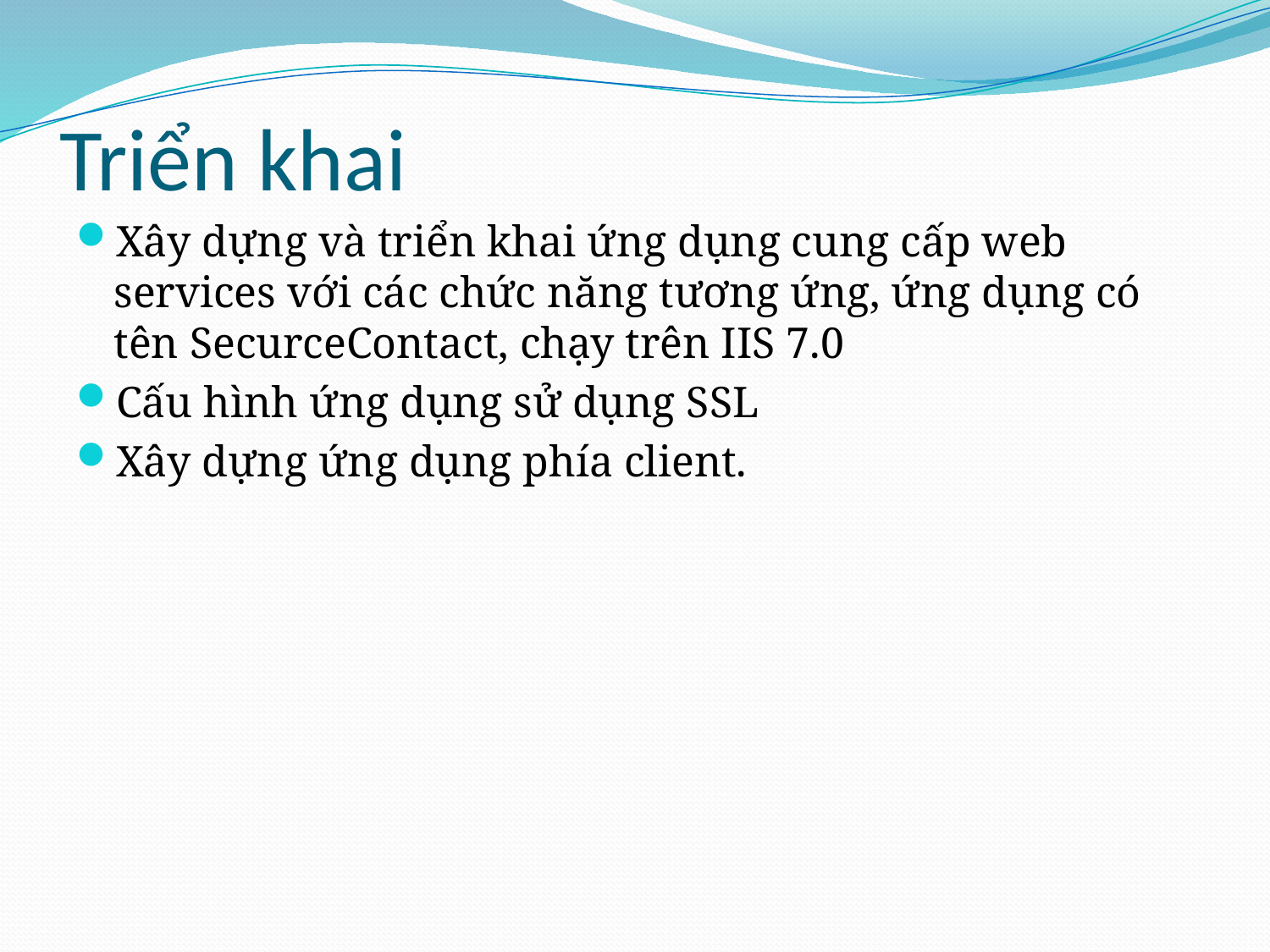

# Triển khai
Xây dựng và triển khai ứng dụng cung cấp web services với các chức năng tương ứng, ứng dụng có tên SecurceContact, chạy trên IIS 7.0
Cấu hình ứng dụng sử dụng SSL
Xây dựng ứng dụng phía client.